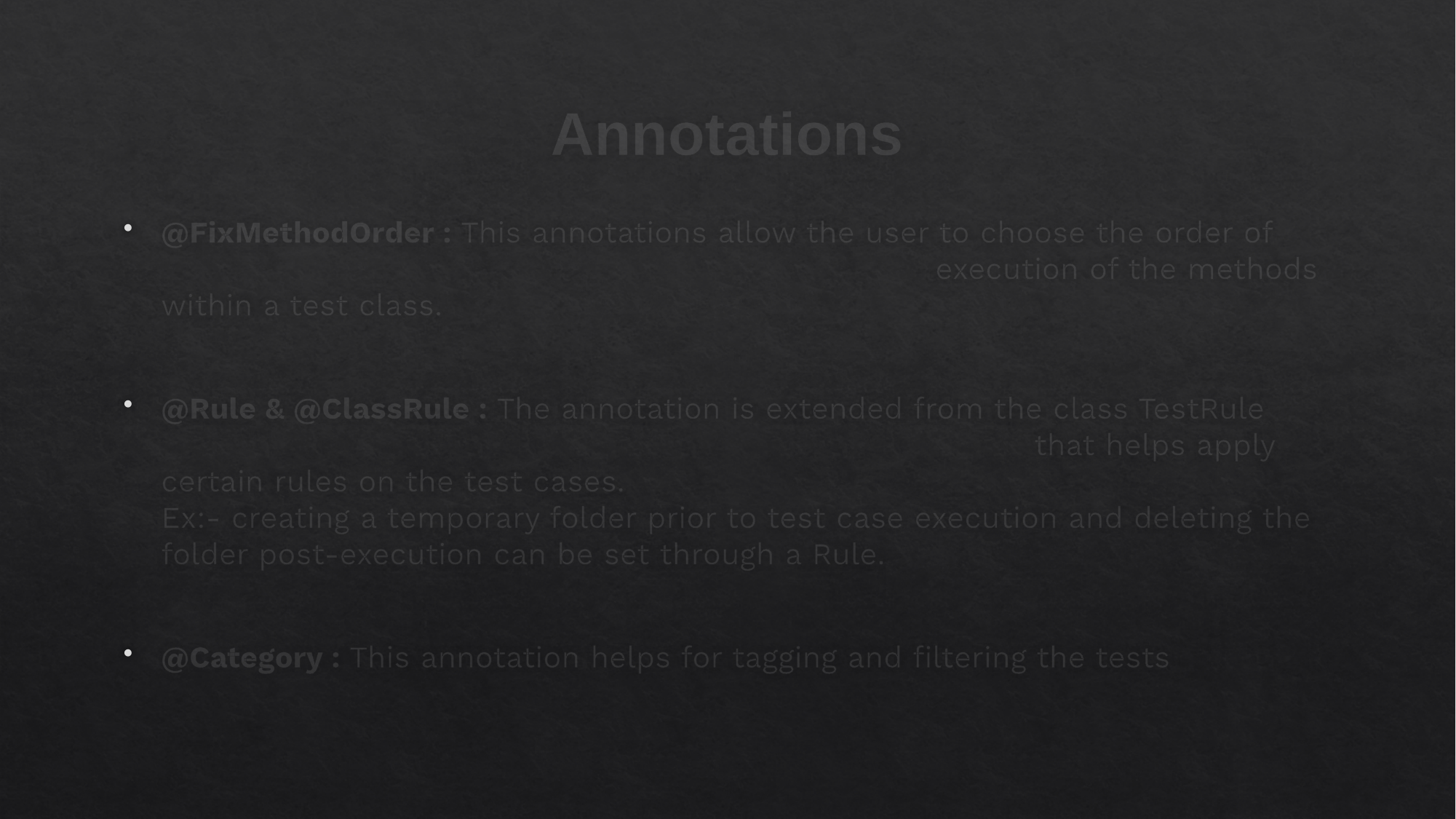

# Annotations
@FixMethodOrder : This annotations allow the user to choose the order of 							 execution of the methods within a test class.

@Rule & @ClassRule : The annotation is extended from the class TestRule 								that helps apply certain rules on the test cases.
Ex:- creating a temporary folder prior to test case execution and deleting the folder post-execution can be set through a Rule.

@Category : This annotation helps for tagging and filtering the tests